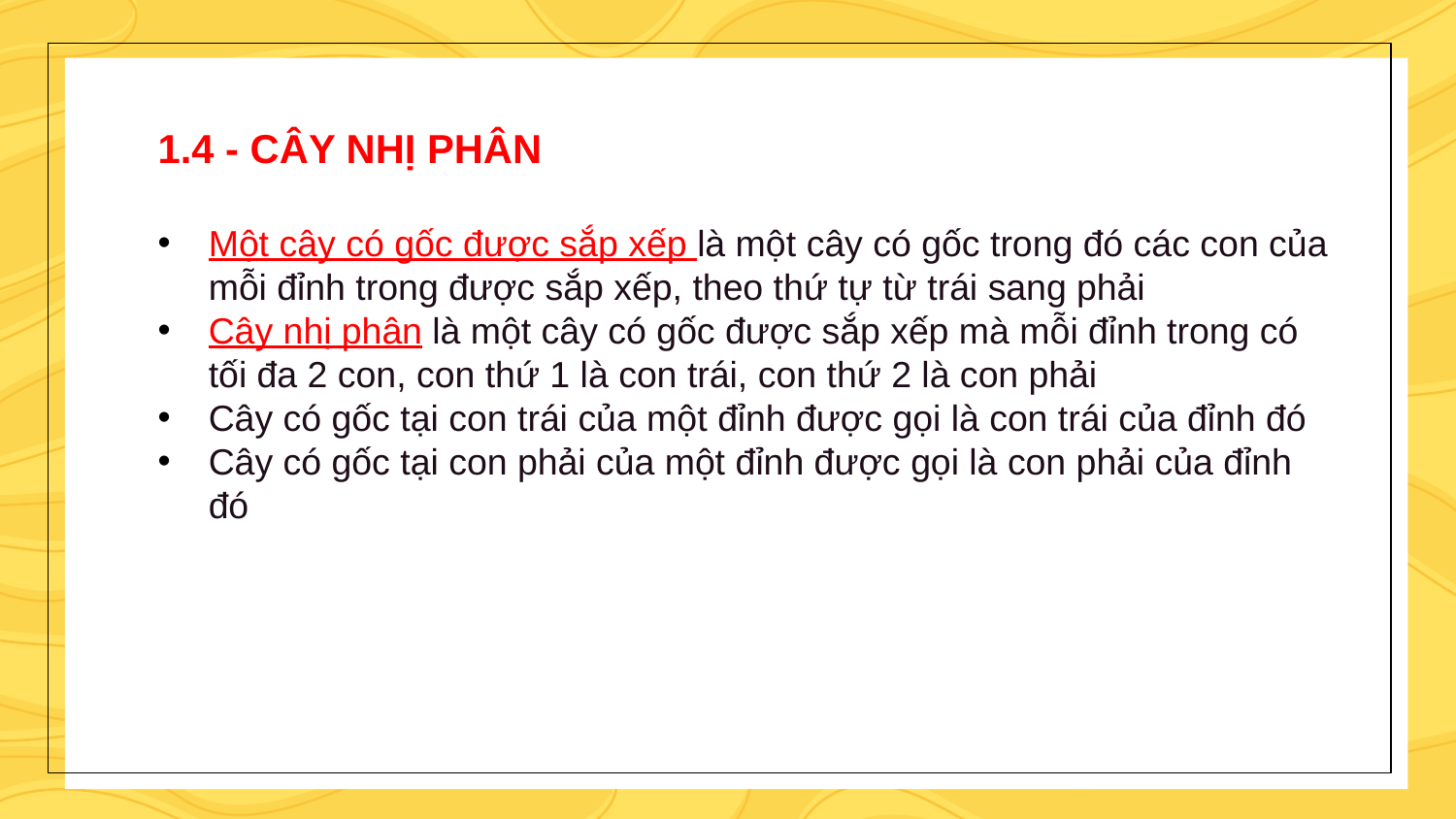

1.4 - CÂY NHỊ PHÂN

Một cây có gốc được sắp xếp là một cây có gốc trong đó các con của mỗi đỉnh trong được sắp xếp, theo thứ tự từ trái sang phải
Cây nhị phân là một cây có gốc được sắp xếp mà mỗi đỉnh trong có tối đa 2 con, con thứ 1 là con trái, con thứ 2 là con phải
Cây có gốc tại con trái của một đỉnh được gọi là con trái của đỉnh đó
Cây có gốc tại con phải của một đỉnh được gọi là con phải của đỉnh đó